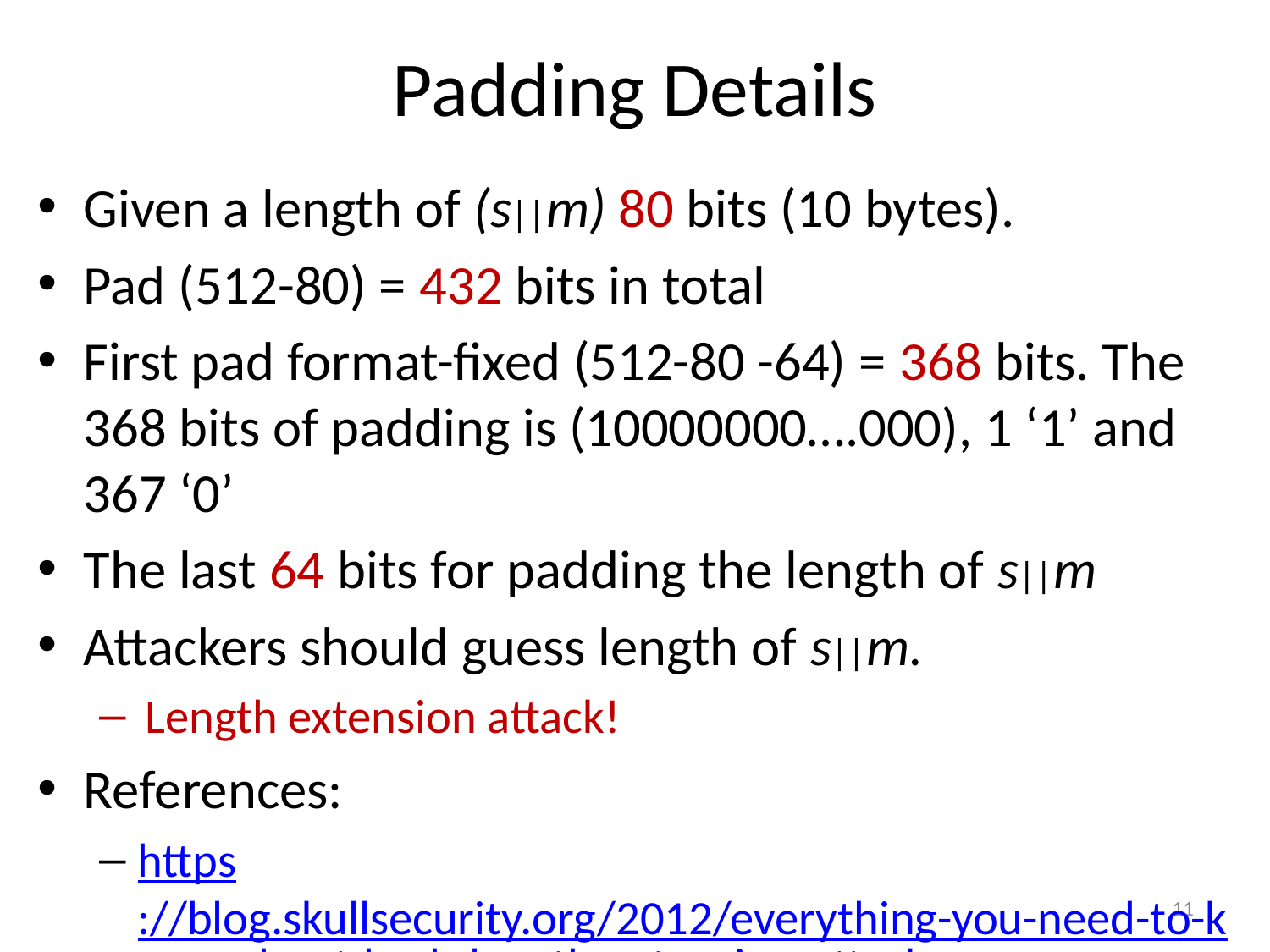

# Padding Details
Given a length of (s||m) 80 bits (10 bytes).
Pad (512-80) = 432 bits in total
First pad format-fixed (512-80 -64) = 368 bits. The 368 bits of padding is (10000000….000), 1 ‘1’ and 367 ‘0’
The last 64 bits for padding the length of s||m
Attackers should guess length of s||m.
Length extension attack!
References:
https://blog.skullsecurity.org/2012/everything-you-need-to-know-about-hash-length-extension-attacks
11